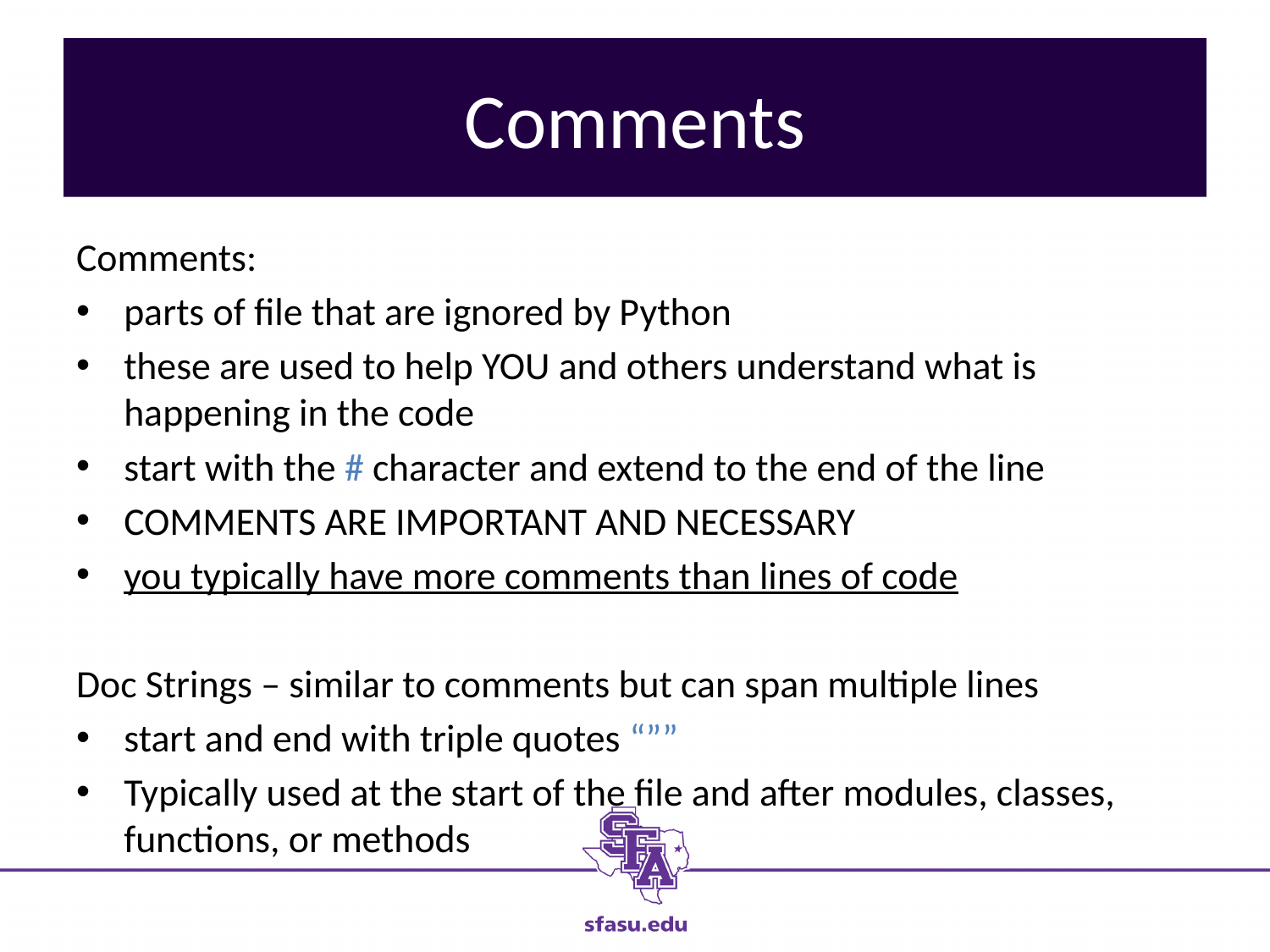

# Comments
Comments:
parts of file that are ignored by Python
these are used to help YOU and others understand what is happening in the code
start with the # character and extend to the end of the line
COMMENTS ARE IMPORTANT AND NECESSARY
you typically have more comments than lines of code

Doc Strings – similar to comments but can span multiple lines
start and end with triple quotes “””
Typically used at the start of the file and after modules, classes, functions, or methods